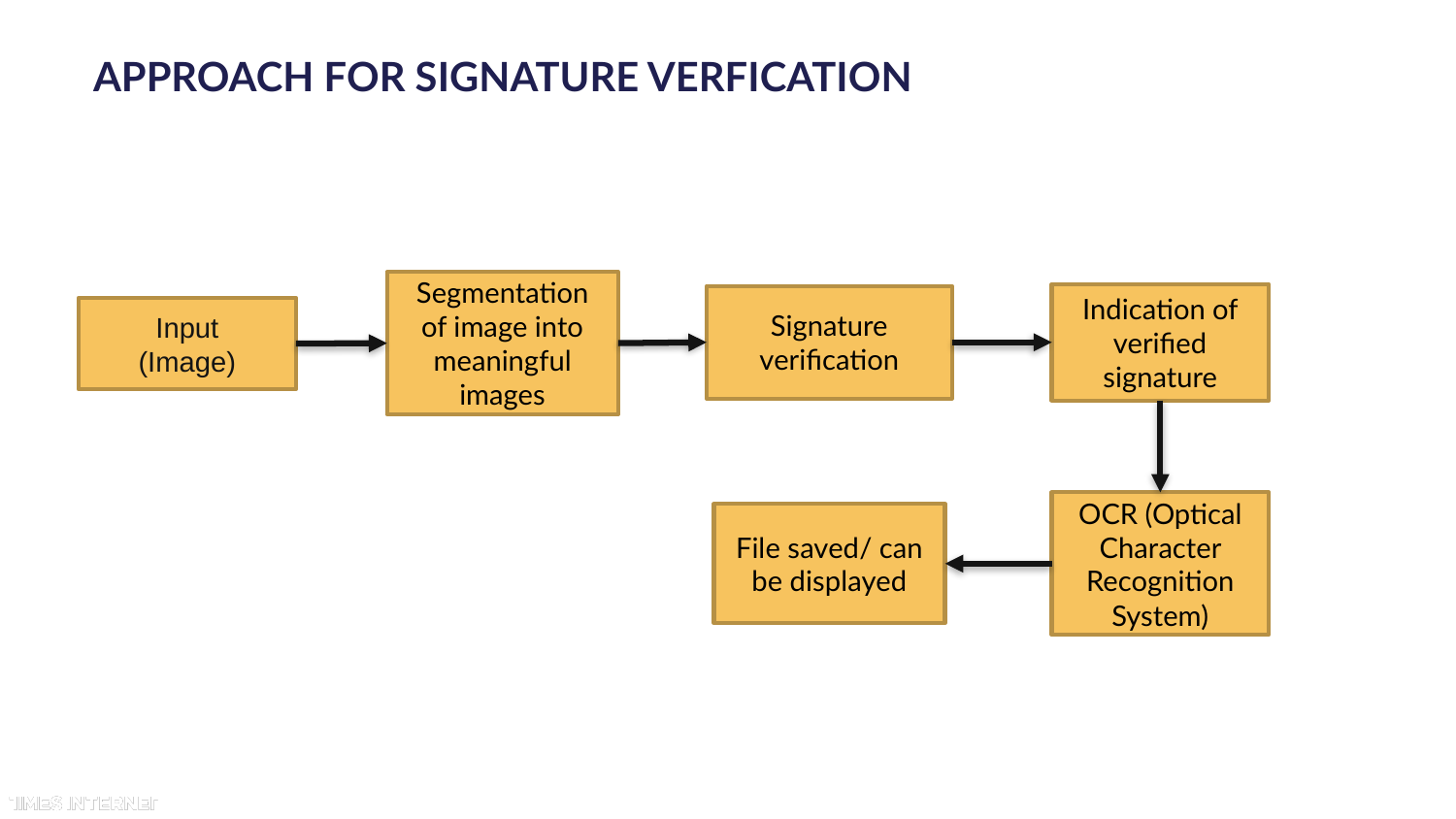

# APPROACH FOR SIGNATURE VERFICATION

Segmentation of image into meaningful images
Indication of verified signature
Signature verification
Input
(Image)
OCR (Optical Character Recognition System)
File saved/ can be displayed